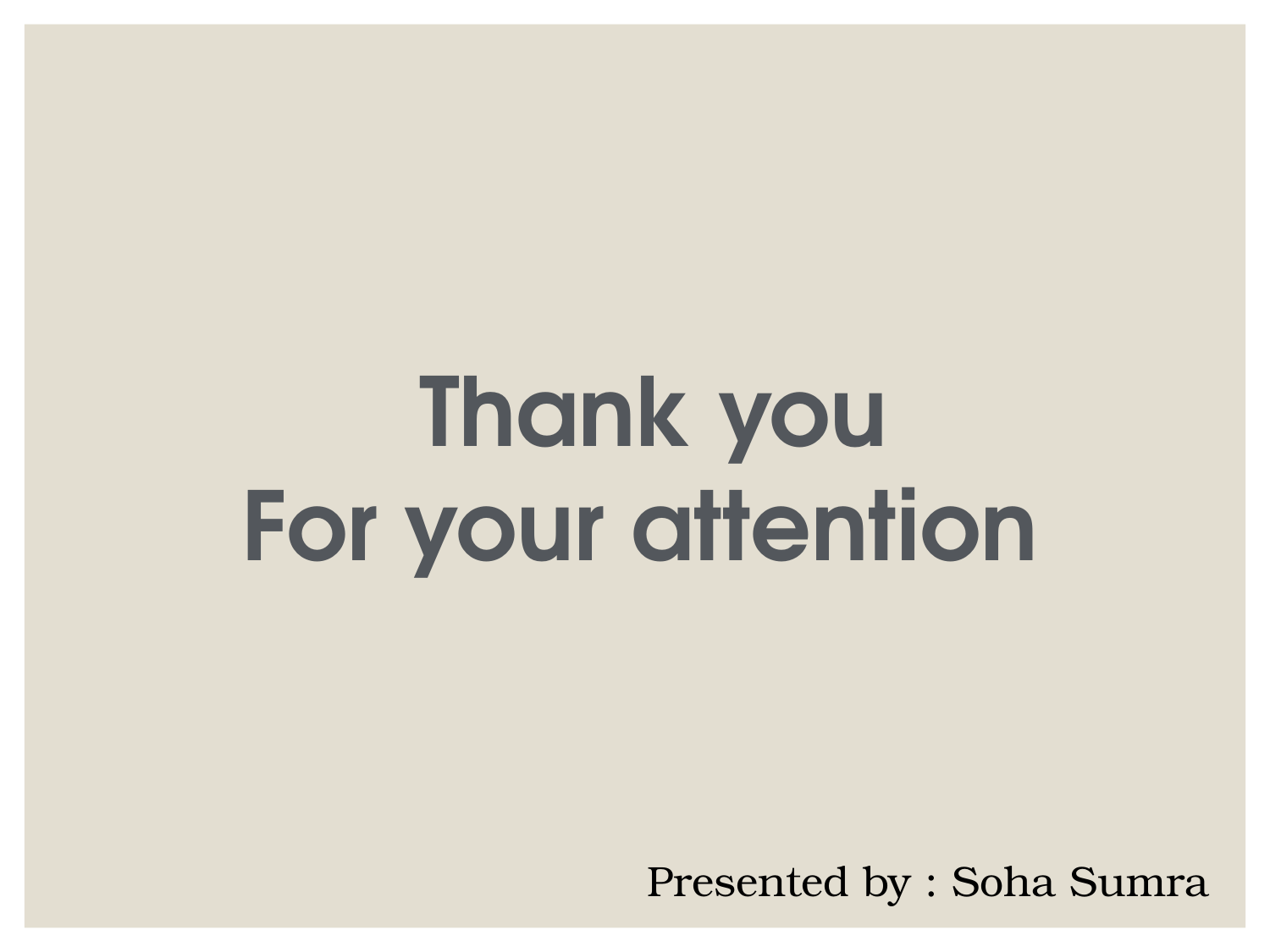

Thank you
For your attention
Presented by : Soha Sumra